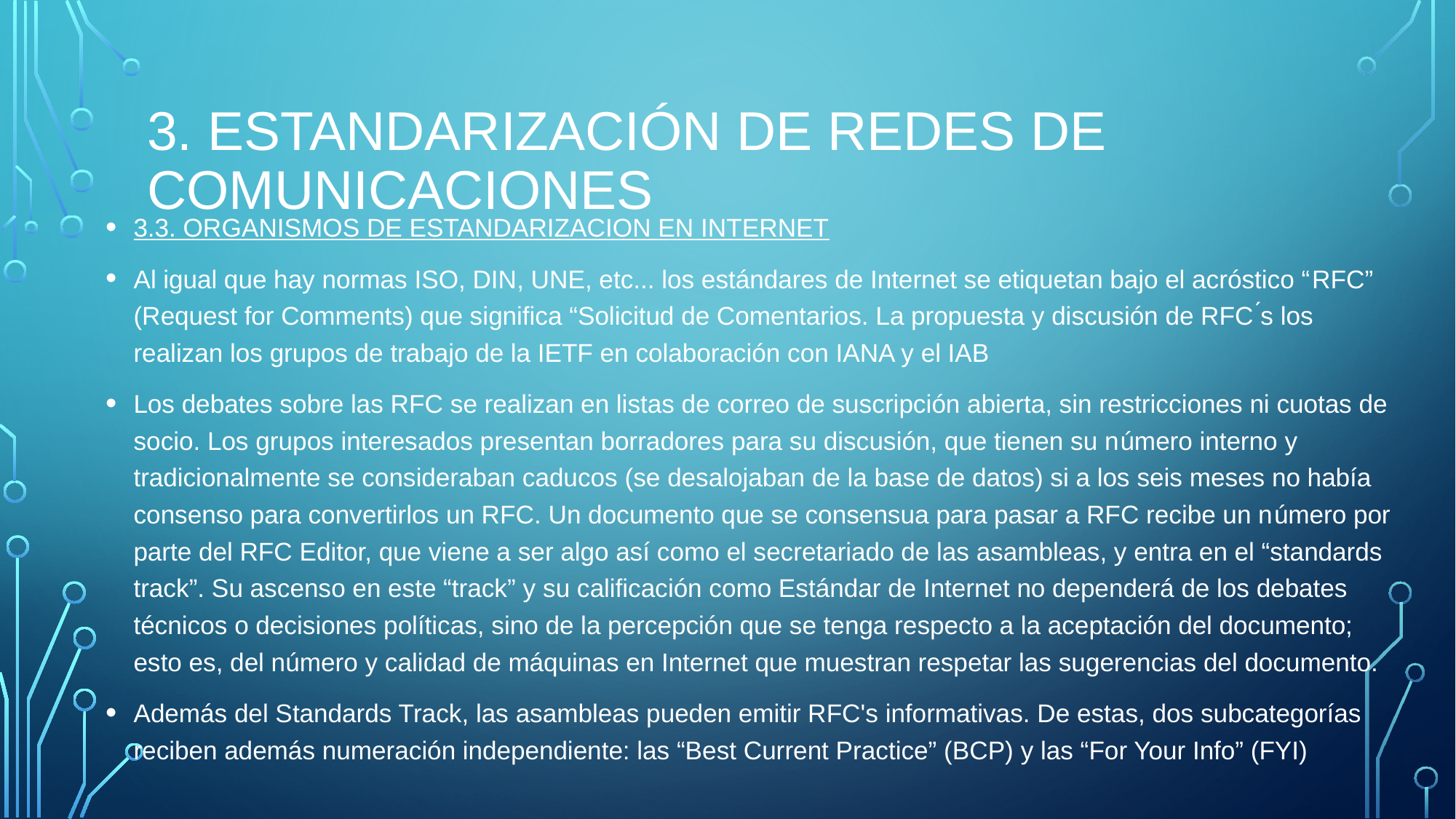

# 3. Estandarización de Redes de comunicaciones
3.3. ORGANISMOS DE ESTANDARIZACION EN INTERNET
Al igual que hay normas ISO, DIN, UNE, etc... los estándares de Internet se etiquetan bajo el acróstico “RFC” (Request for Comments) que significa “Solicitud de Comentarios. La propuesta y discusión de RFC ́s los realizan los grupos de trabajo de la IETF en colaboración con IANA y el IAB
Los debates sobre las RFC se realizan en listas de correo de suscripción abierta, sin restricciones ni cuotas de socio. Los grupos interesados presentan borradores para su discusión, que tienen su número interno y tradicionalmente se consideraban caducos (se desalojaban de la base de datos) si a los seis meses no había consenso para convertirlos un RFC. Un documento que se consensua para pasar a RFC recibe un número por parte del RFC Editor, que viene a ser algo así como el secretariado de las asambleas, y entra en el “standards track”. Su ascenso en este “track” y su calificación como Estándar de Internet no dependerá de los debates técnicos o decisiones políticas, sino de la percepción que se tenga respecto a la aceptación del documento; esto es, del número y calidad de máquinas en Internet que muestran respetar las sugerencias del documento.
Además del Standards Track, las asambleas pueden emitir RFC's informativas. De estas, dos subcategorías reciben además numeración independiente: las “Best Current Practice” (BCP) y las “For Your Info” (FYI)